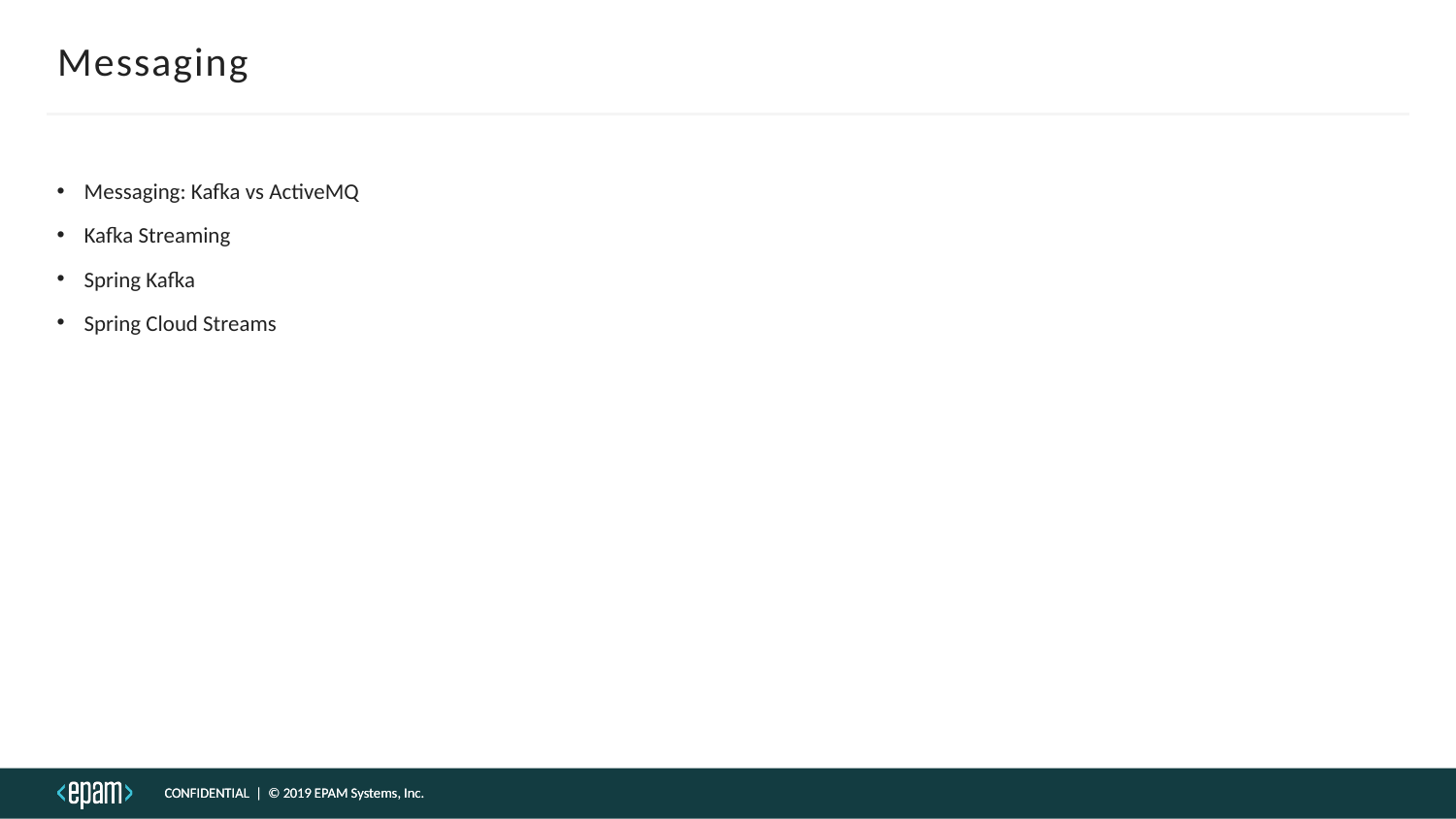

# Messaging
Messaging: Kafka vs ActiveMQ
Kafka Streaming
Spring Kafka
Spring Cloud Streams
CONFIDENTIAL  |  © 2019 EPAM Systems, Inc.